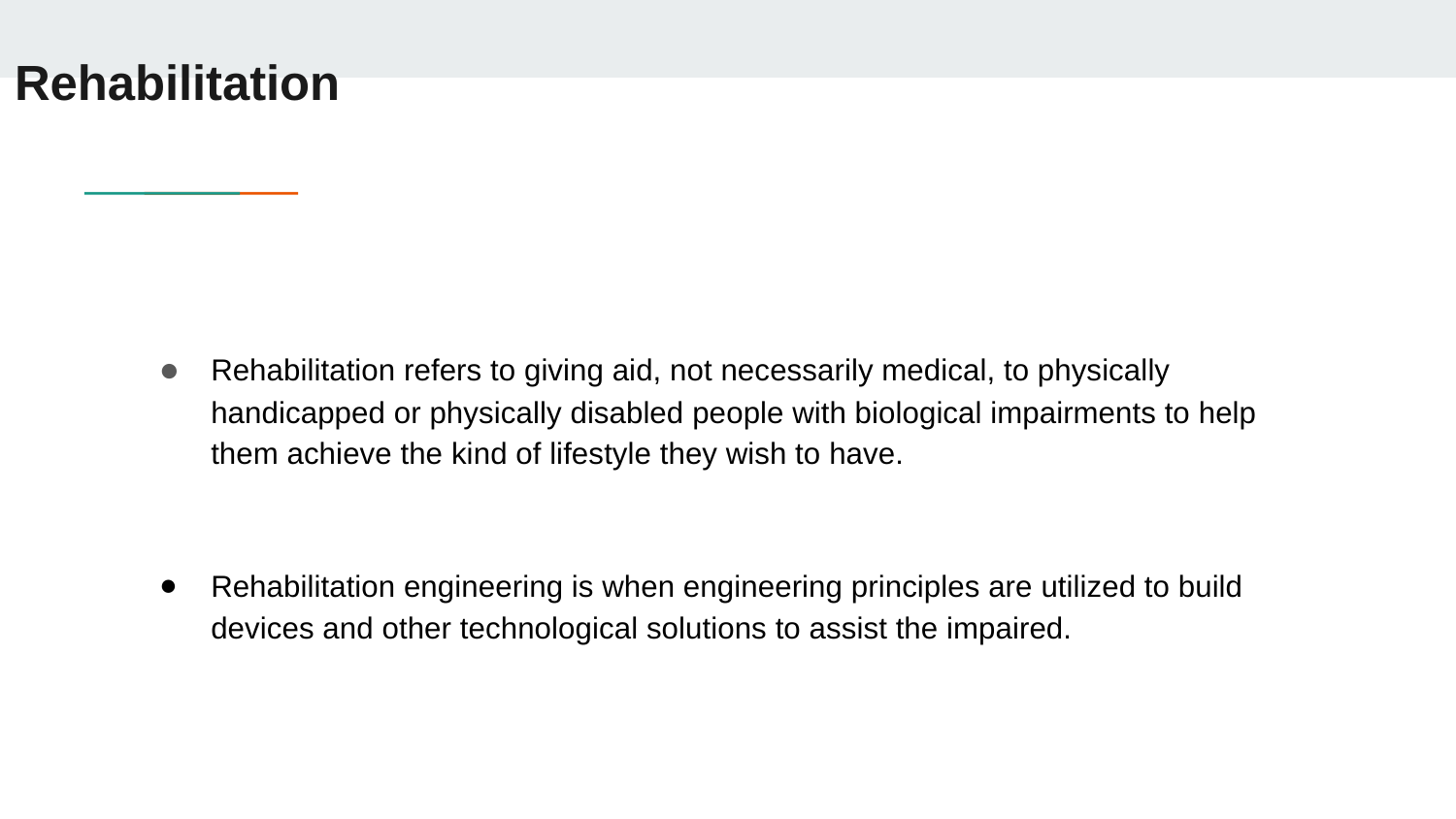

# Rehabilitation
Rehabilitation refers to giving aid, not necessarily medical, to physically handicapped or physically disabled people with biological impairments to help them achieve the kind of lifestyle they wish to have.

Rehabilitation engineering is when engineering principles are utilized to build devices and other technological solutions to assist the impaired.